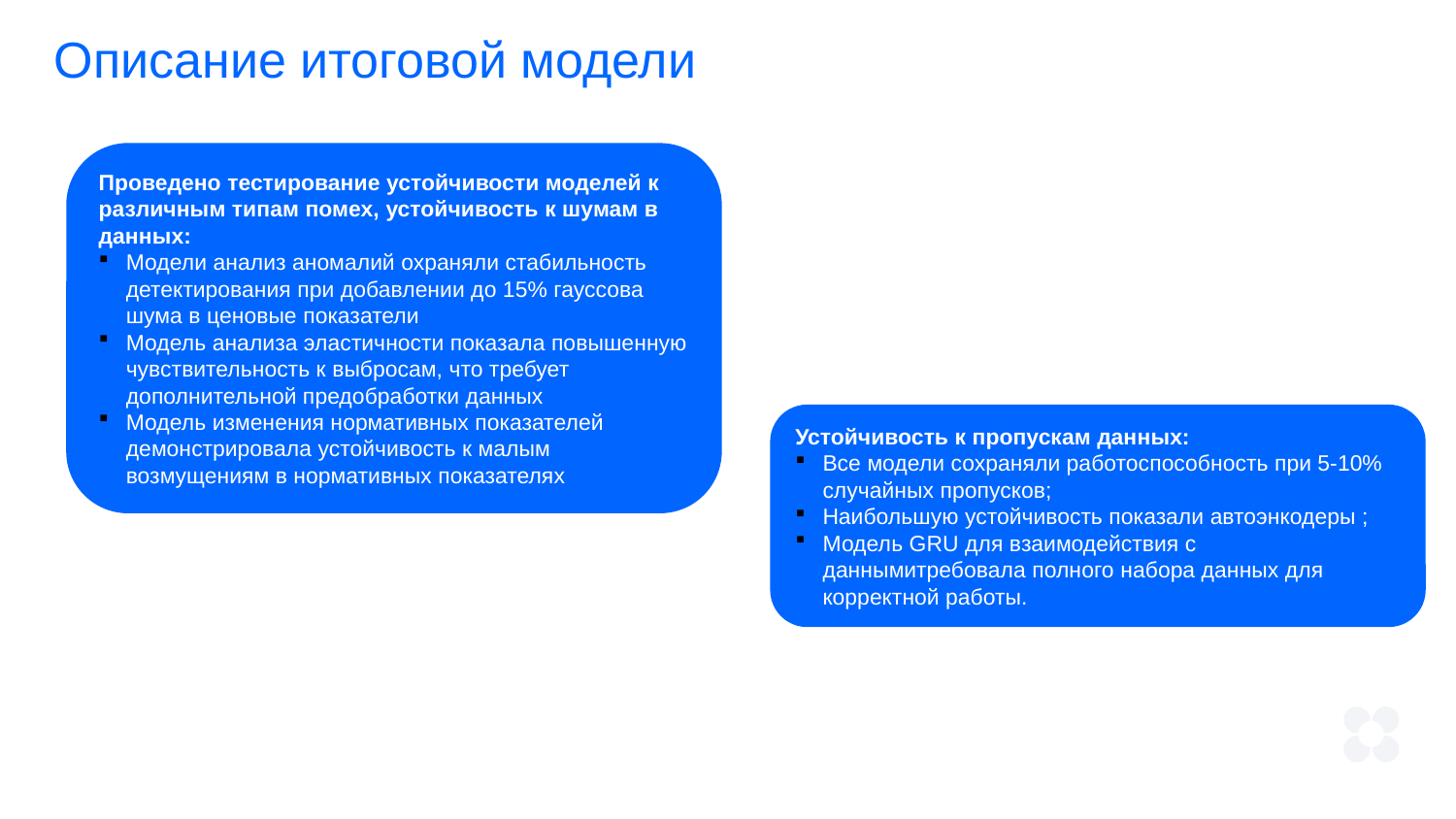

Описание итоговой модели
Проведено тестирование устойчивости моделей к различным типам помех, устойчивость к шумам в данных:
Модели анализ аномалий охраняли стабильность детектирования при добавлении до 15% гауссова шума в ценовые показатели
Модель анализа эластичности показала повышенную чувствительность к выбросам, что требует дополнительной предобработки данных
Модель изменения нормативных показателей демонстрировала устойчивость к малым возмущениям в нормативных показателях
Устойчивость к пропускам данных:
Все модели сохраняли работоспособность при 5-10% случайных пропусков;
Наибольшую устойчивость показали автоэнкодеры ;
Модель GRU для взаимодействия с даннымитребовала полного набора данных для корректной работы.